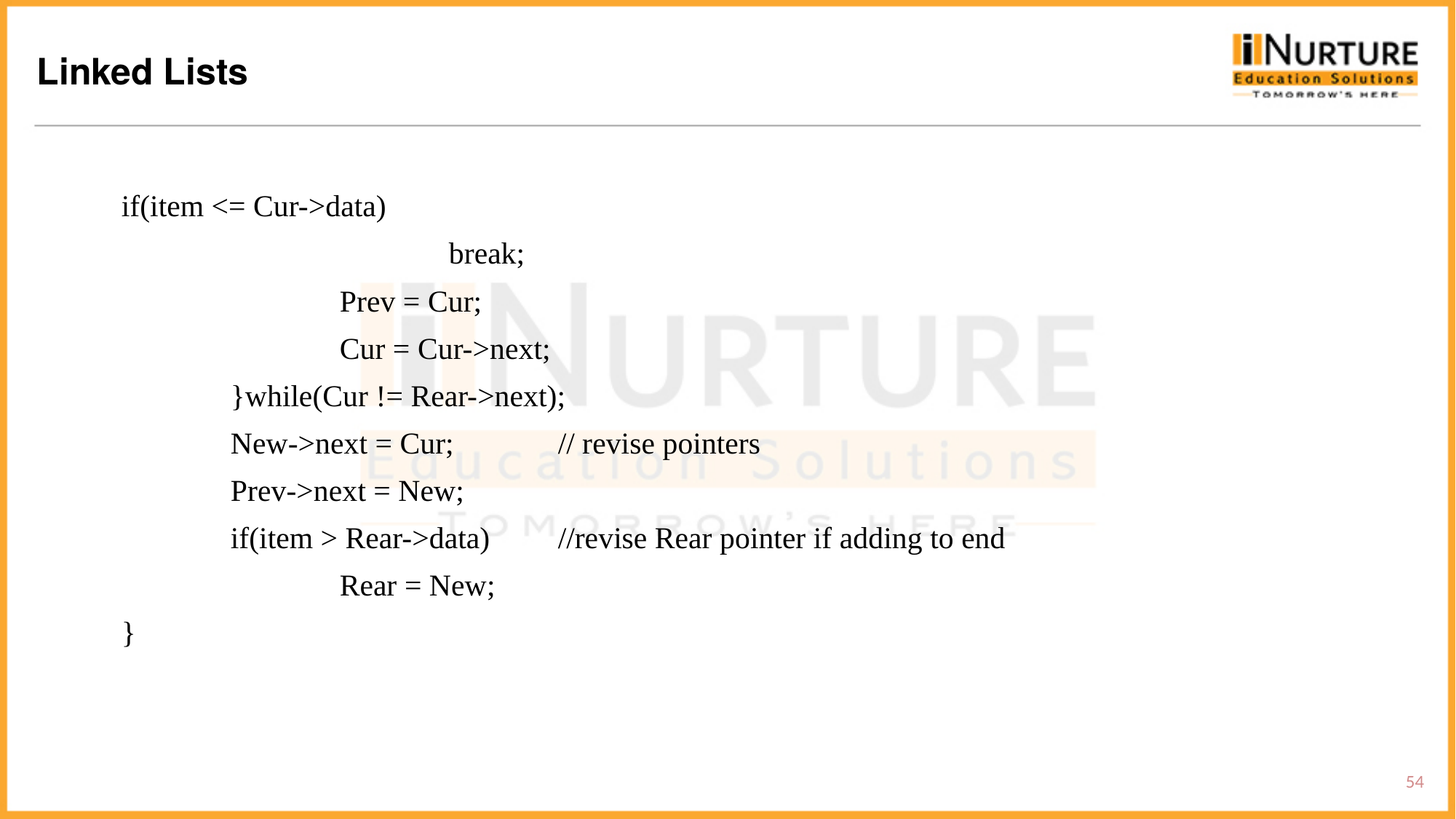

Linked Lists

if(item <= Cur->data)
			break;
		Prev = Cur;
		Cur = Cur->next;
	}while(Cur != Rear->next);
	New->next = Cur;	// revise pointers
	Prev->next = New;
	if(item > Rear->data)	//revise Rear pointer if adding to end
		Rear = New;
}
54